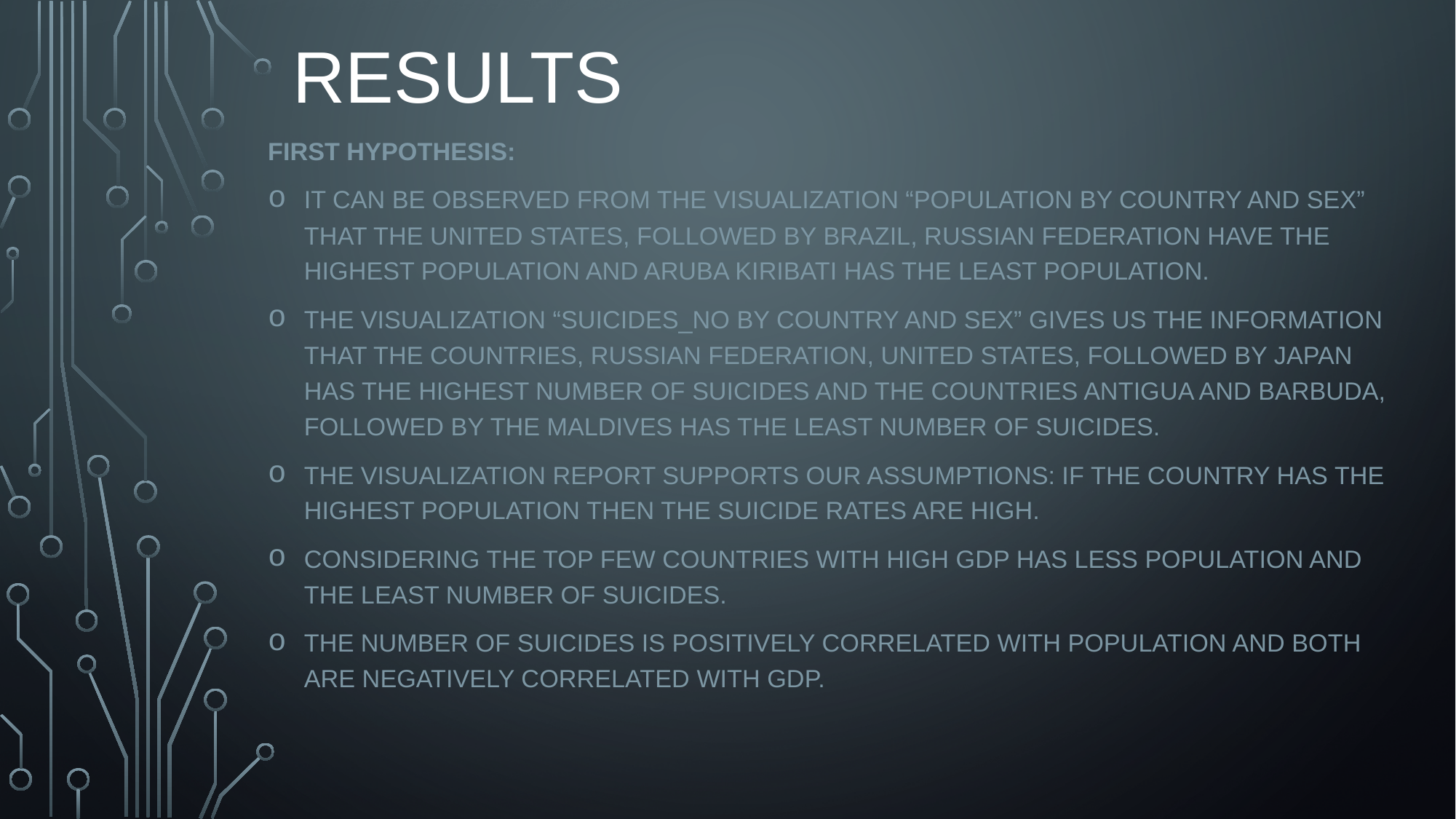

# Results
First Hypothesis:
it can be observed from the visualization “population by country and sex” that the United States, followed by Brazil, Russian Federation have the highest population and Aruba Kiribati has the least population.
The visualization “suicides_no by country and sex” gives us the information that the countries, Russian Federation, United States, followed by Japan has the highest number of suicides and the countries Antigua and Barbuda, followed by the Maldives has the least number of suicides.
the visualization report supports our assumptions: if the country has the highest population then the suicide rates are high.
considering the top few countries with high GDP has less population and the least number of suicides.
the number of suicides is positively correlated with population and both are negatively correlated with GDP.